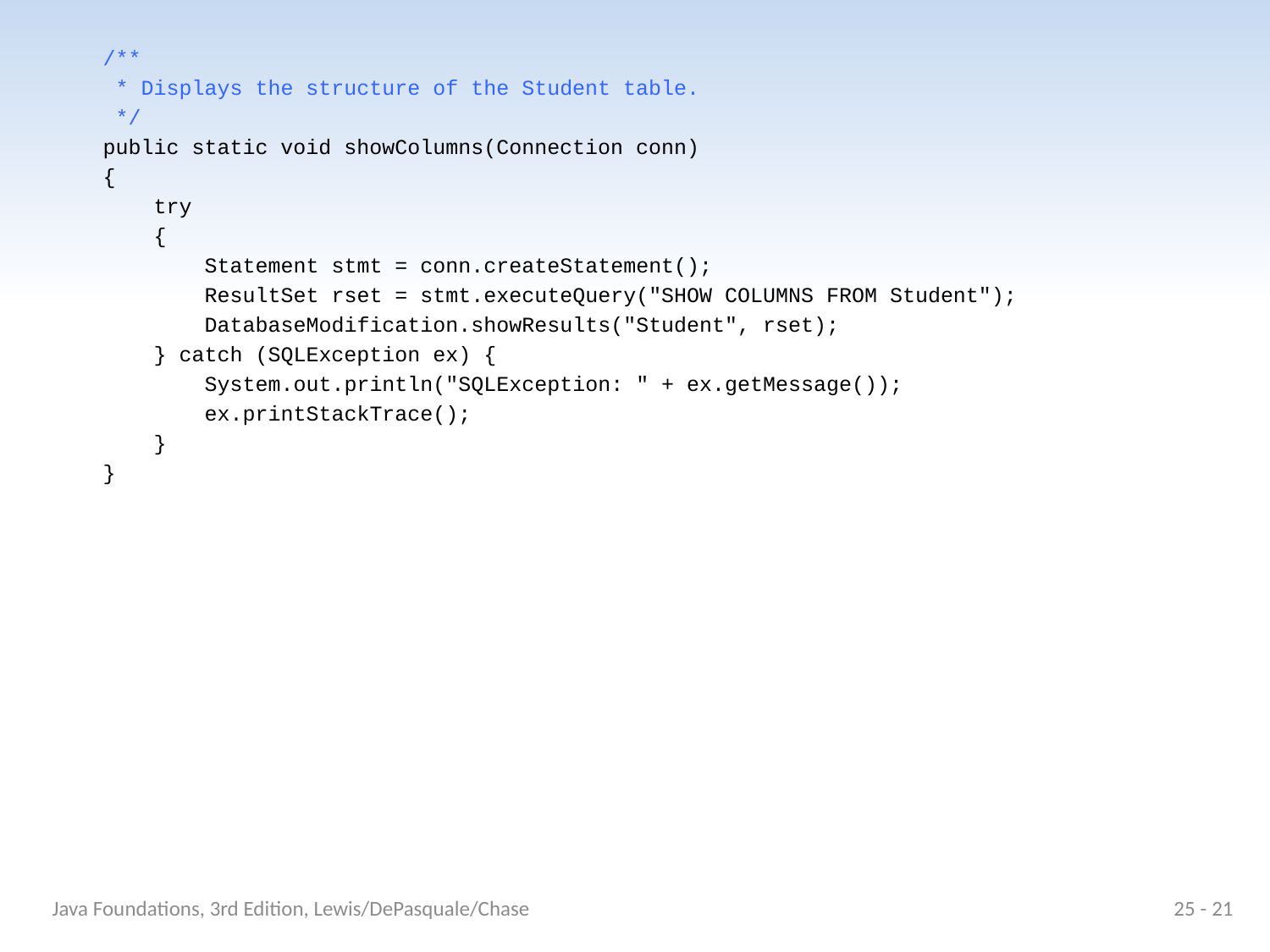

/**
     * Displays the structure of the Student table.
     */
    public static void showColumns(Connection conn)
    {
        try
        {
            Statement stmt = conn.createStatement();
            ResultSet rset = stmt.executeQuery("SHOW COLUMNS FROM Student");
            DatabaseModification.showResults("Student", rset);
        } catch (SQLException ex) {
            System.out.println("SQLException: " + ex.getMessage());
            ex.printStackTrace();
        }
    }

Java Foundations, 3rd Edition, Lewis/DePasquale/Chase
25 - 21